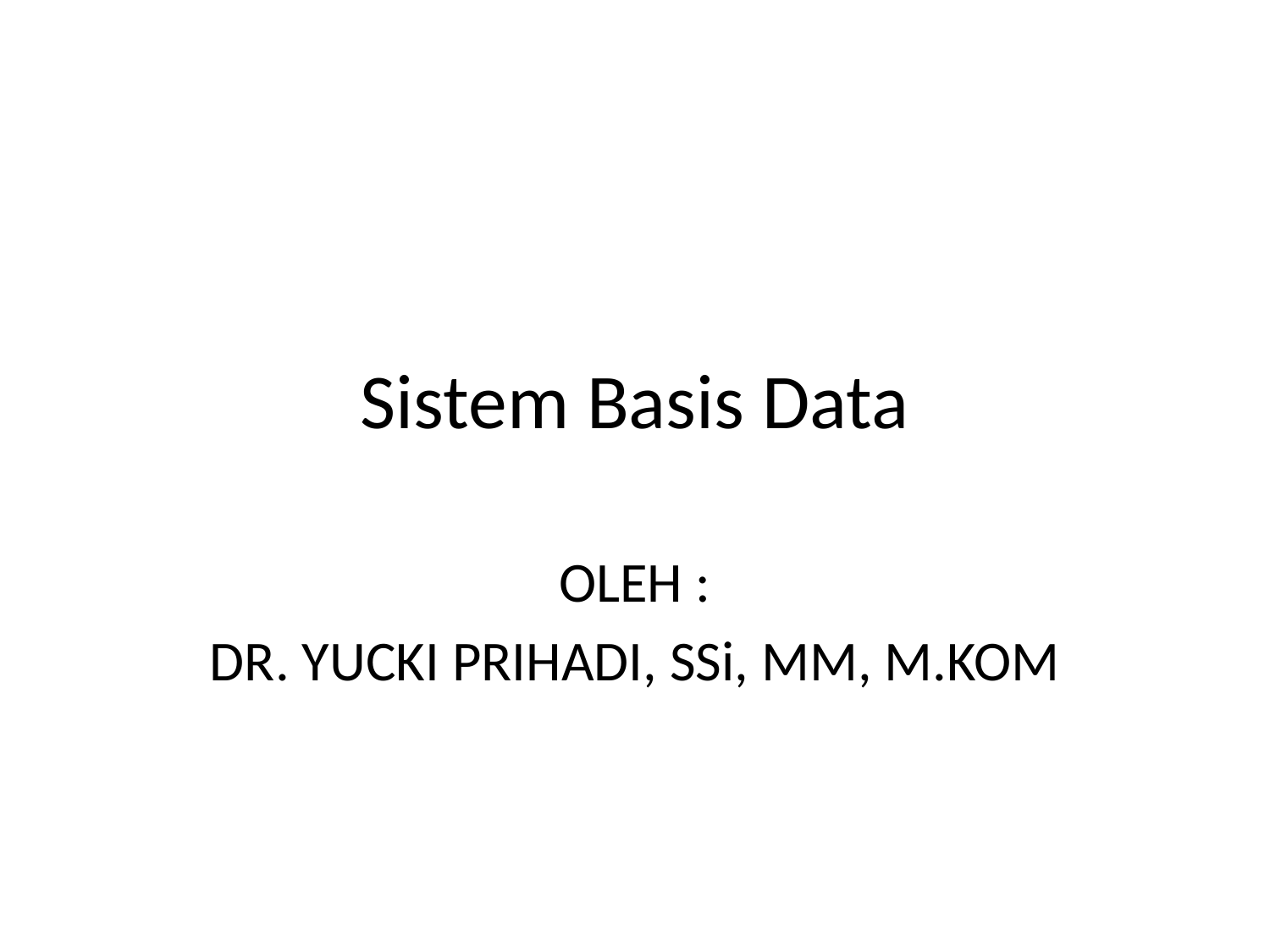

# Sistem Basis Data
OLEH :
DR. YUCKI PRIHADI, SSi, MM, M.KOM